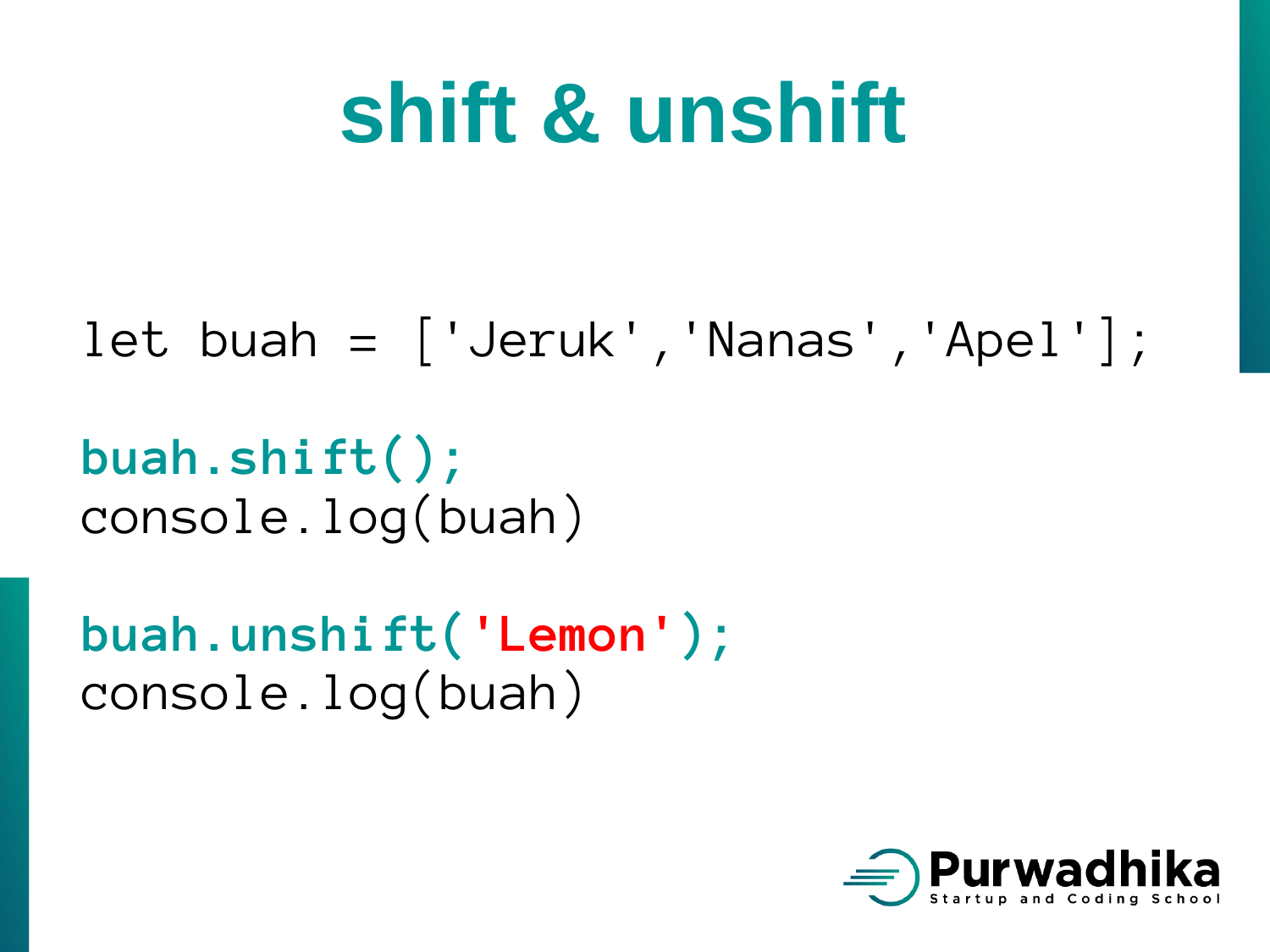

shift & unshift
let buah = ['Jeruk','Nanas','Apel'];
buah.shift();
console.log(buah)
buah.unshift('Lemon');
console.log(buah)